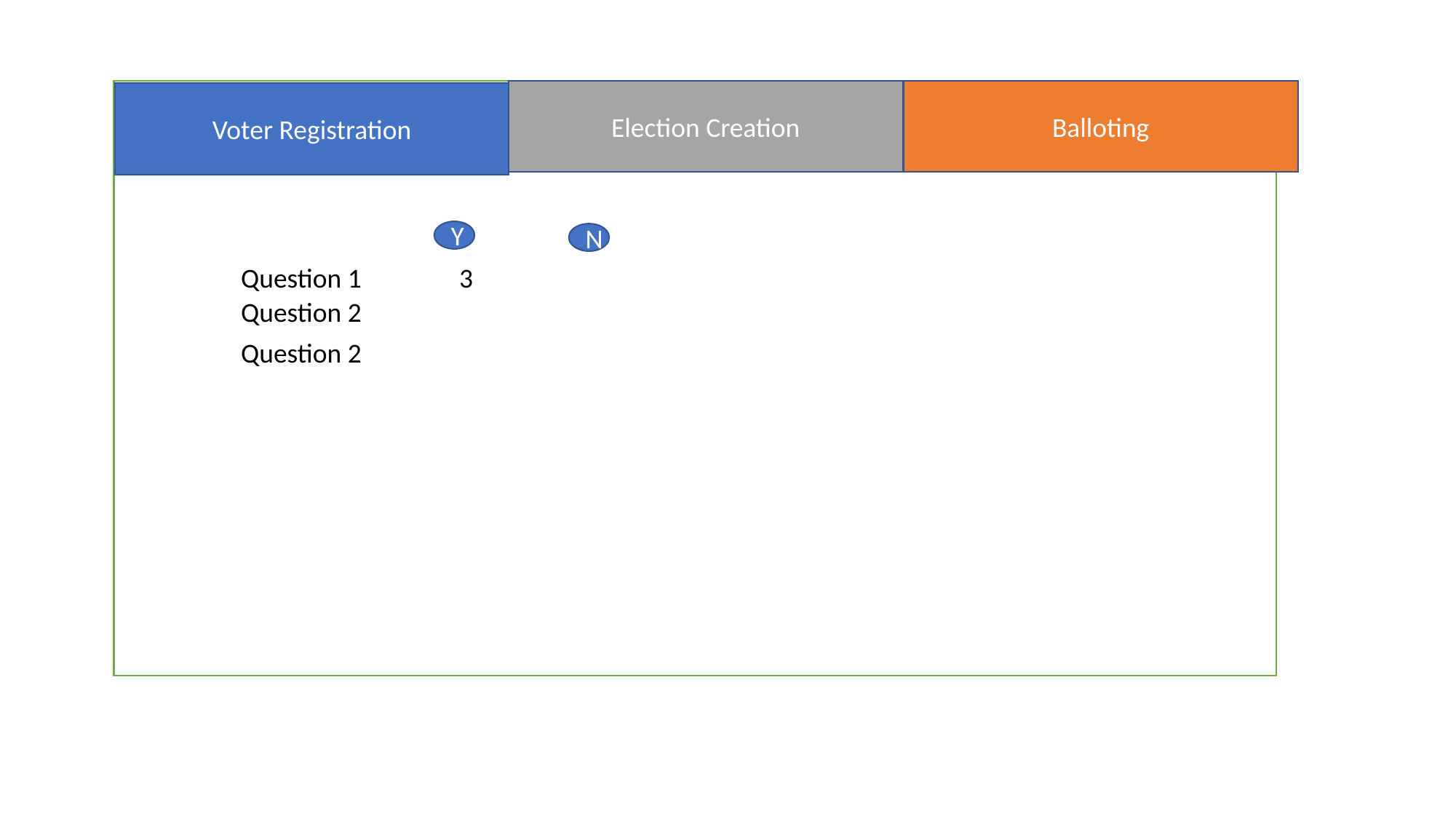

Balloting

Election Creation
Voter Registration
Y
N
Question 1	3
Question 2
Question 2